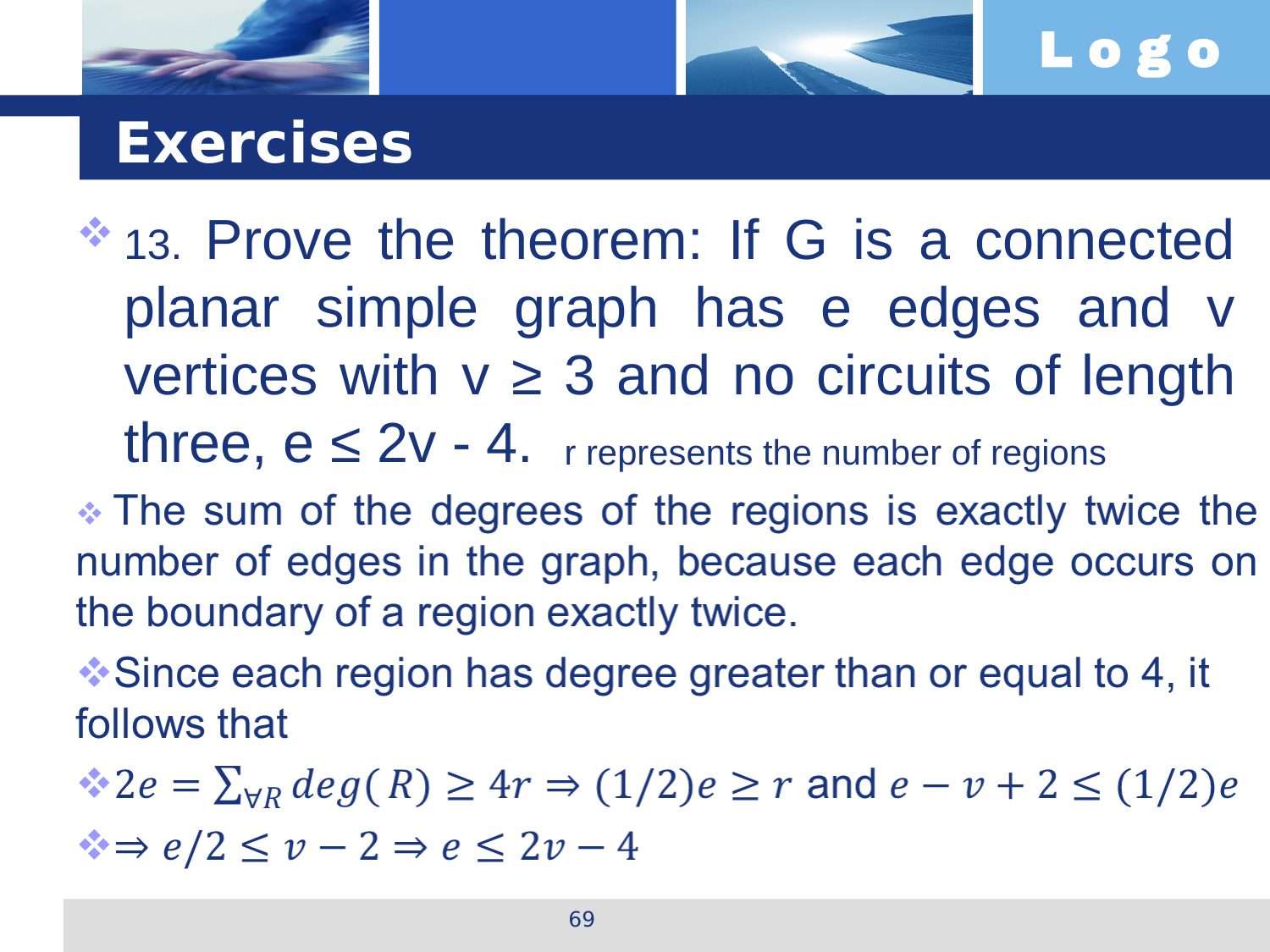

# Exercises
13. Prove the theorem: If G is a connected planar simple graph has e edges and v vertices with v ≥ 3 and no circuits of length three, e ≤ 2v - 4.

r represents the number of regions

69